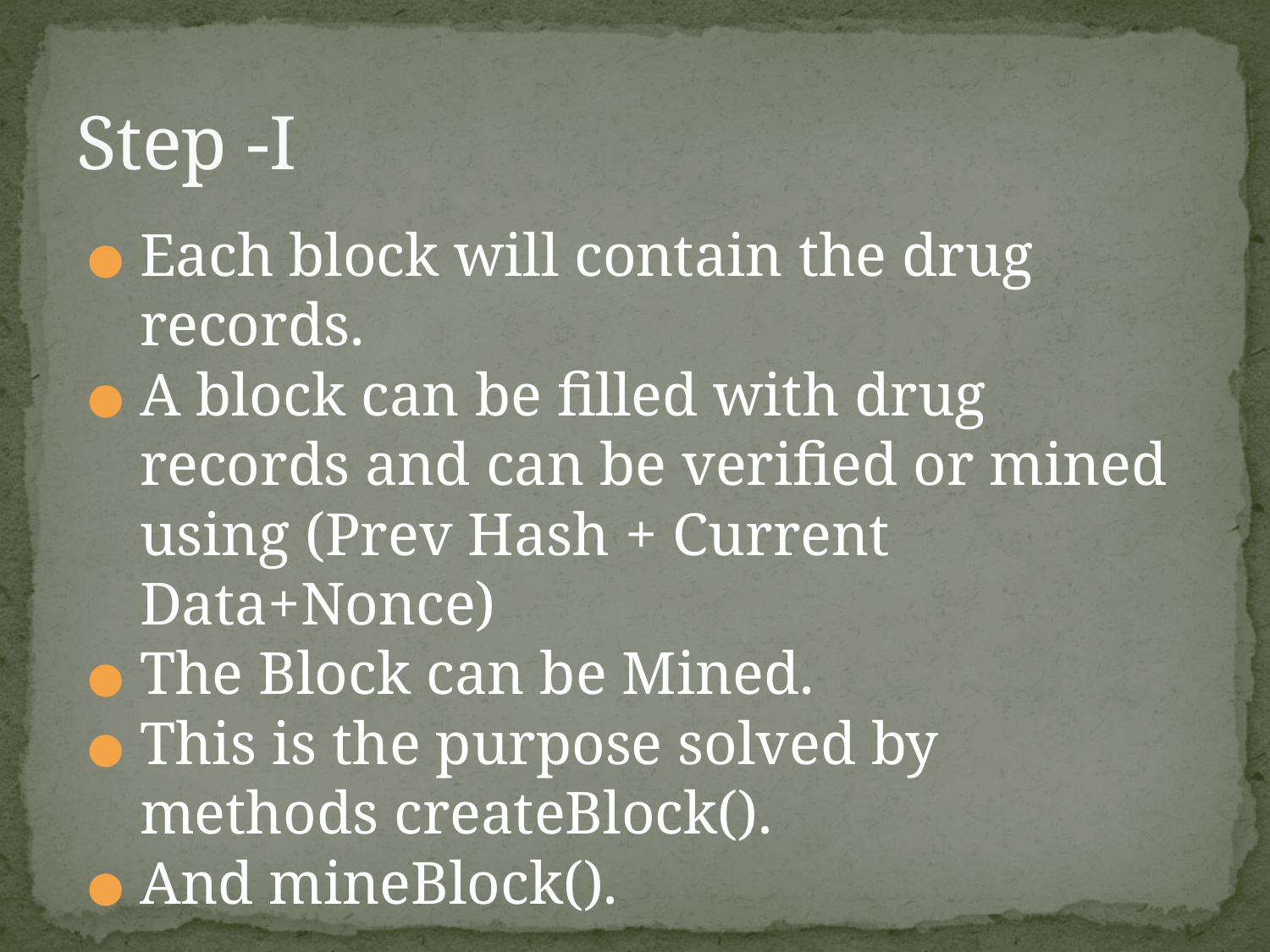

# Step -I
Each block will contain the drug records.
A block can be filled with drug records and can be verified or mined using (Prev Hash + Current Data+Nonce)
The Block can be Mined.
This is the purpose solved by methods createBlock().
And mineBlock().